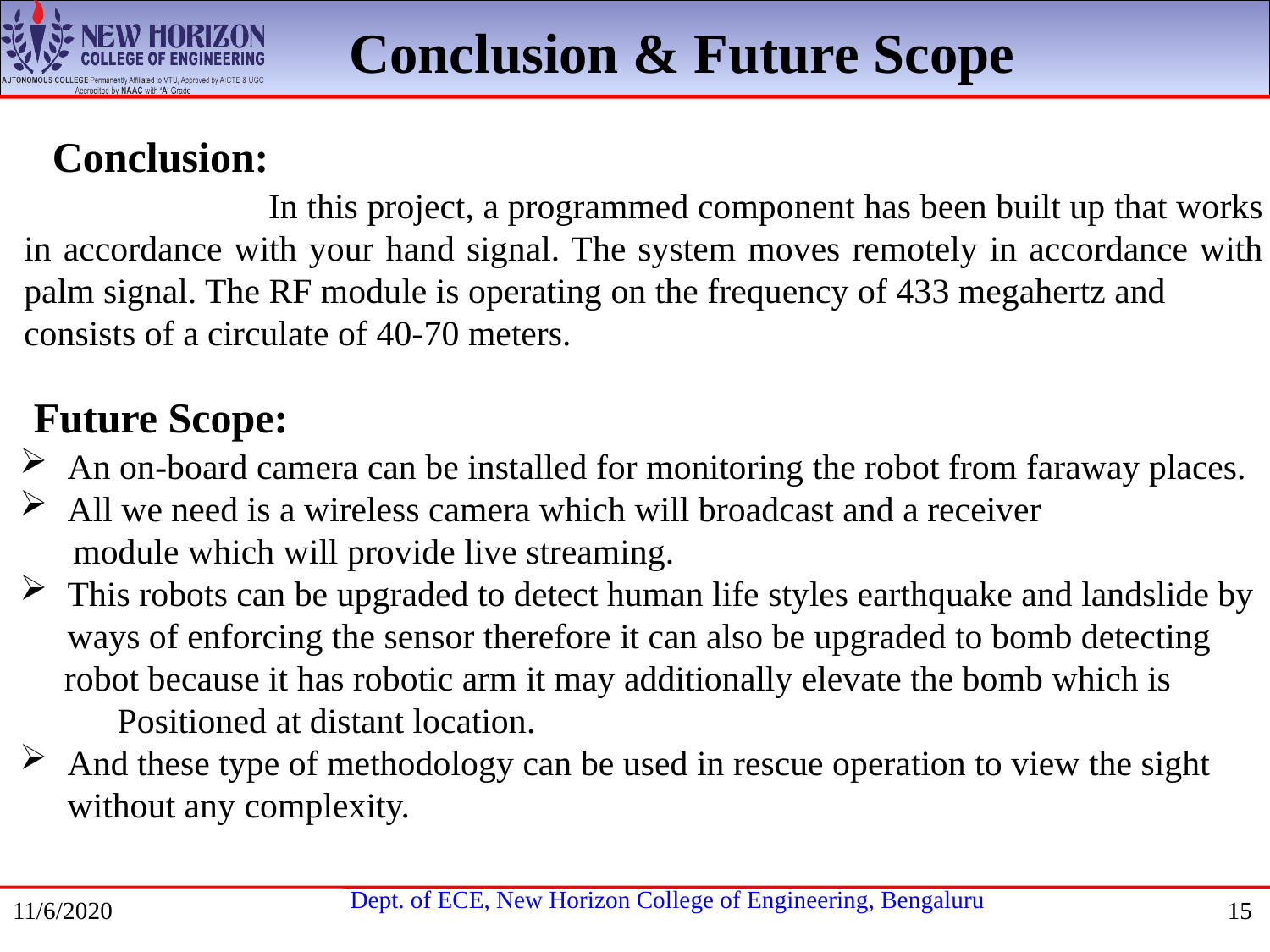

Conclusion & Future Scope
  Conclusion:
                           In this project, a programmed component has been built up that works in accordance with your hand signal. The system moves remotely in accordance with palm signal. The RF module is operating on the frequency of 433 megahertz and
consists of a circulate of 40-70 meters.

 Future Scope:
An on-board camera can be installed for monitoring the robot from faraway places.
All we need is a wireless camera which will broadcast and a receiver
      module which will provide live streaming.
This robots can be upgraded to detect human life styles earthquake and landslide by ways of enforcing the sensor therefore it can also be upgraded to bomb detecting
     robot because it has robotic arm it may additionally elevate the bomb which is                     Positioned at distant location.
And these type of methodology can be used in rescue operation to view the sight without any complexity.

11/6/2020
15